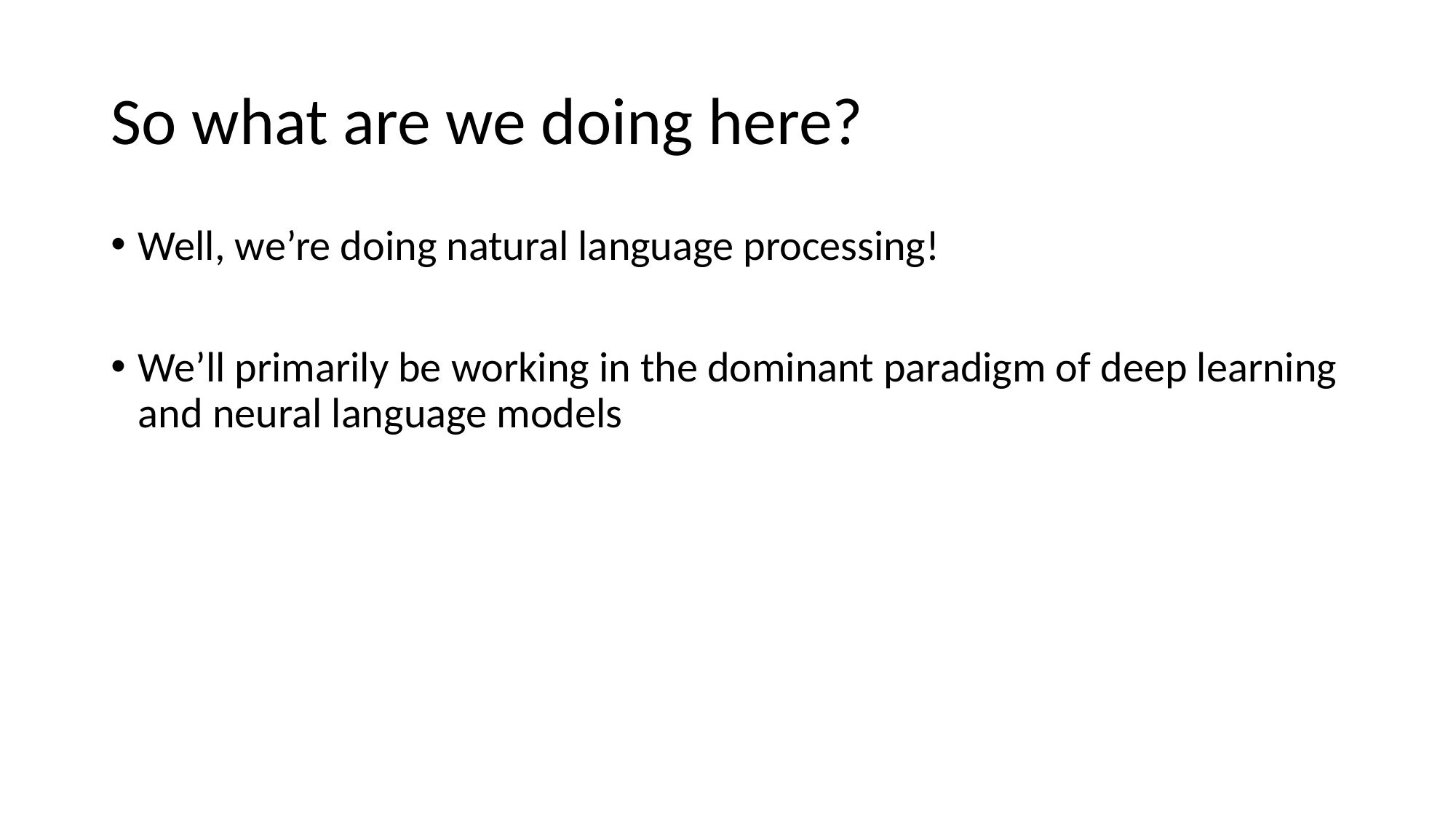

# So what are we doing here?
Well, we’re doing natural language processing!

We’ll primarily be working in the dominant paradigm of deep learning and neural language models